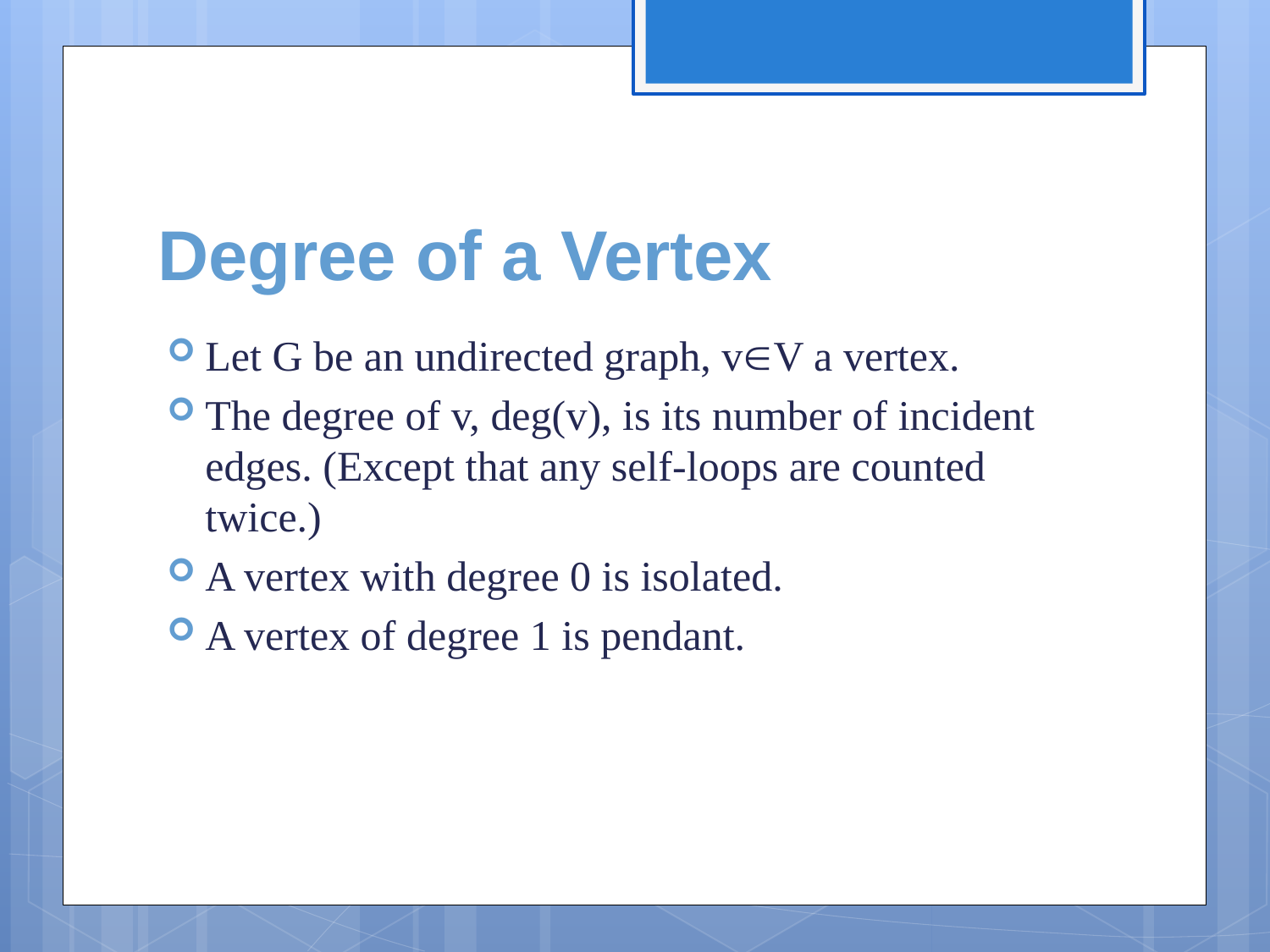

# Degree of a Vertex
Let G be an undirected graph, v∈V a vertex.
The degree of v, deg(v), is its number of incident edges. (Except that any self-loops are counted twice.)
A vertex with degree 0 is isolated.
A vertex of degree 1 is pendant.